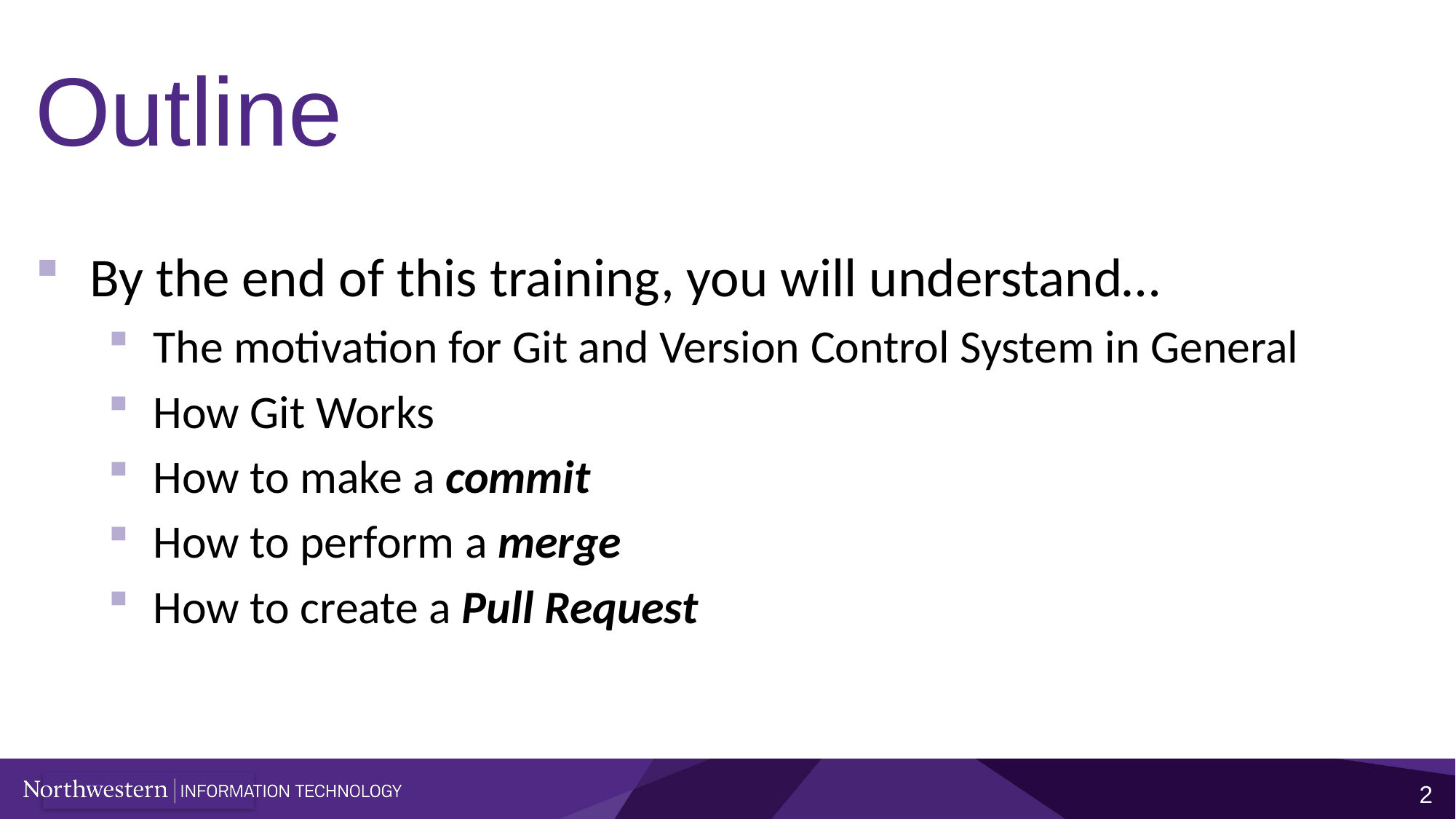

# Outline
By the end of this training, you will understand…
The motivation for Git and Version Control System in General
How Git Works
How to make a commit
How to perform a merge
How to create a Pull Request

2